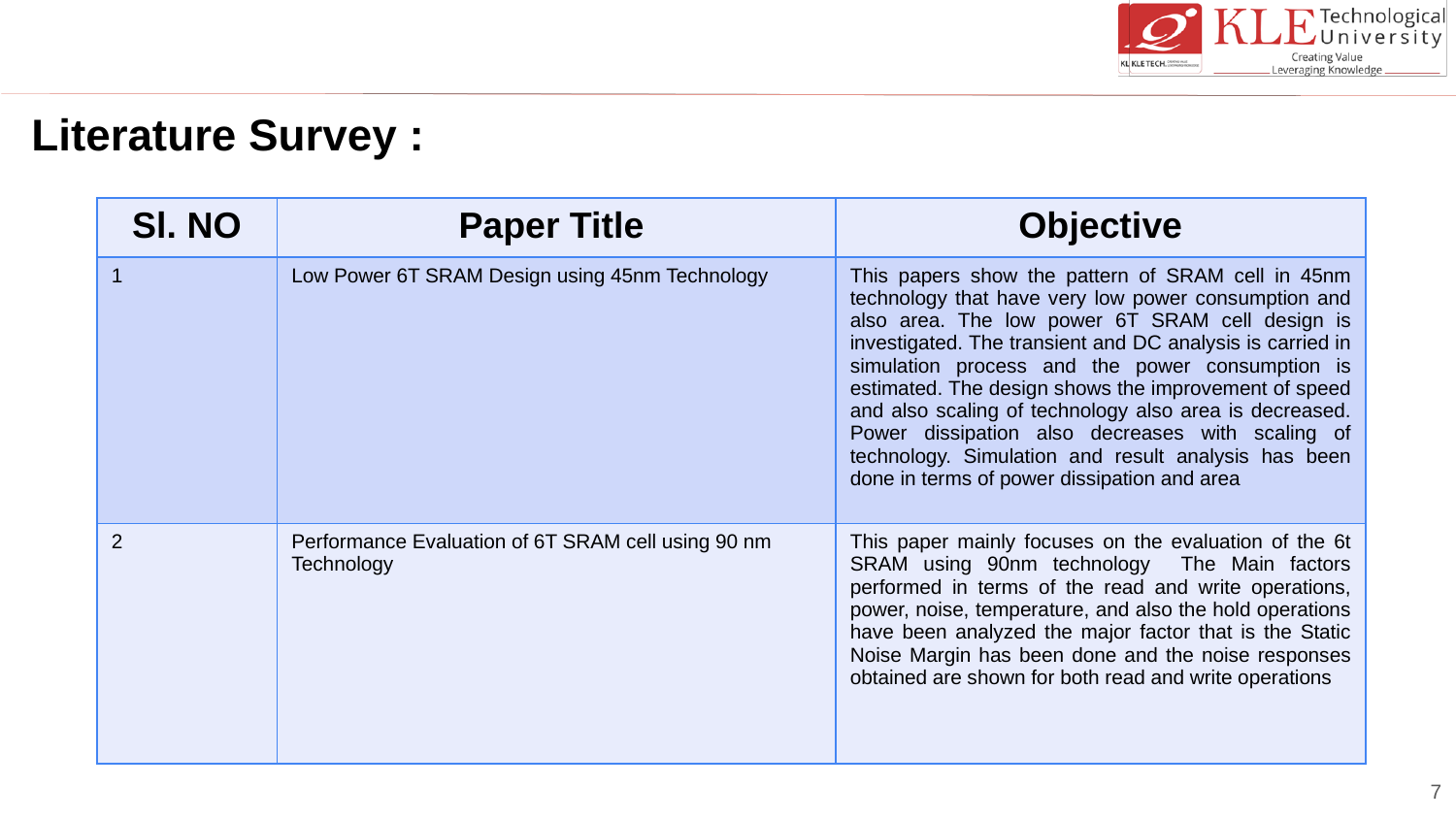

# Literature Survey :
| Sl. NO | Paper Title | Objective |
| --- | --- | --- |
| 1 | Low Power 6T SRAM Design using 45nm Technology | This papers show the pattern of SRAM cell in 45nm technology that have very low power consumption and also area. The low power 6T SRAM cell design is investigated. The transient and DC analysis is carried in simulation process and the power consumption is estimated. The design shows the improvement of speed and also scaling of technology also area is decreased. Power dissipation also decreases with scaling of technology. Simulation and result analysis has been done in terms of power dissipation and area |
| 2 | Performance Evaluation of 6T SRAM cell using 90 nm Technology | This paper mainly focuses on the evaluation of the 6t SRAM using 90nm technology The Main factors performed in terms of the read and write operations, power, noise, temperature, and also the hold operations have been analyzed the major factor that is the Static Noise Margin has been done and the noise responses obtained are shown for both read and write operations |

7